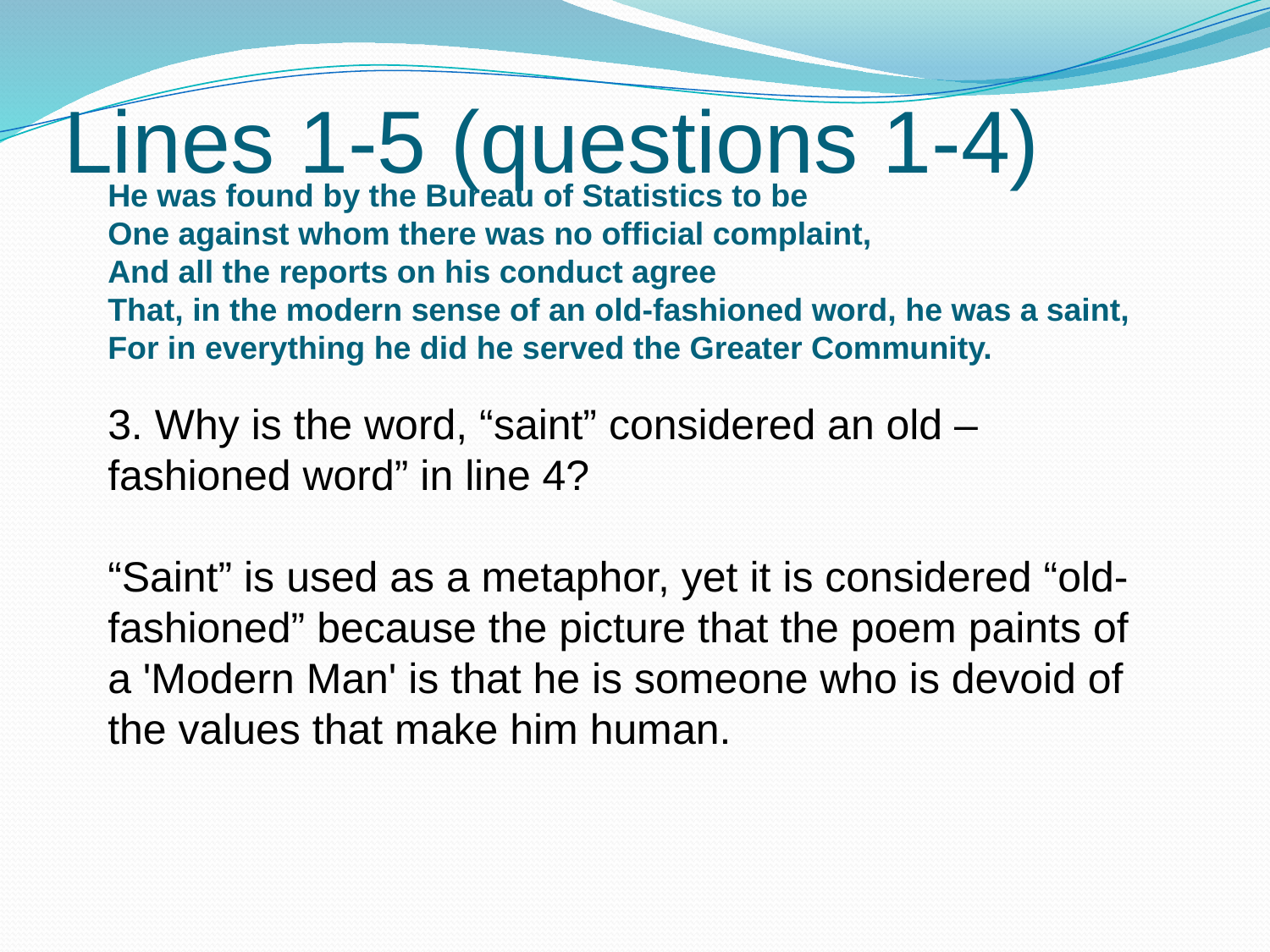

# Lines 1-5 (questions 1-4)
He was found by the Bureau of Statistics to be
One against whom there was no official complaint,
And all the reports on his conduct agree
That, in the modern sense of an old-fashioned word, he was a saint,
For in everything he did he served the Greater Community.
3. Why is the word, “saint” considered an old –fashioned word” in line 4?

“Saint” is used as a metaphor, yet it is considered “old-fashioned” because the picture that the poem paints of a 'Modern Man' is that he is someone who is devoid of the values that make him human.